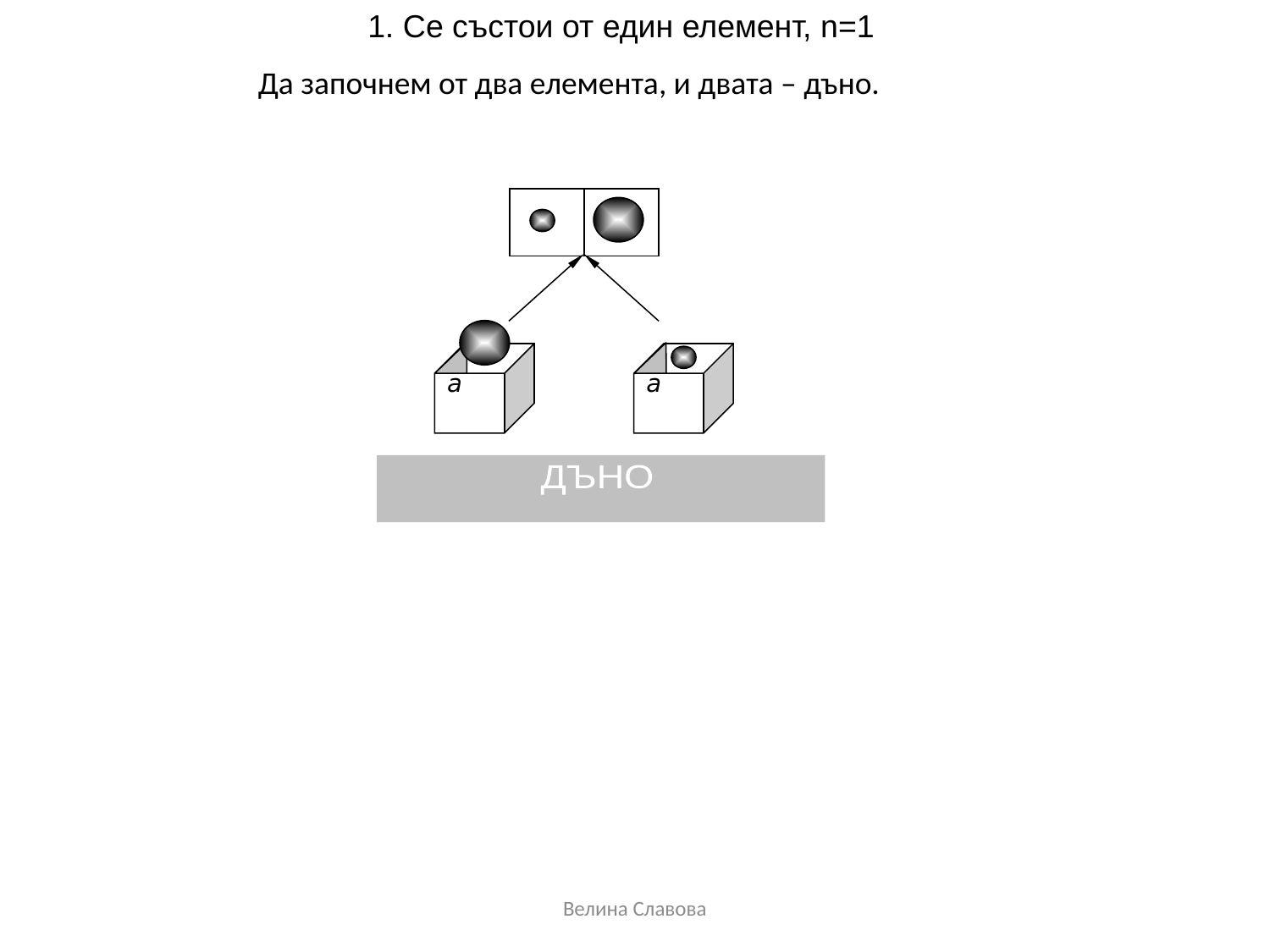

1. Се състои от един елемент, n=1
Да започнем от два елемента, и двата – дъно.

MERGE !

a

a

ДЪНО
Велина Славова